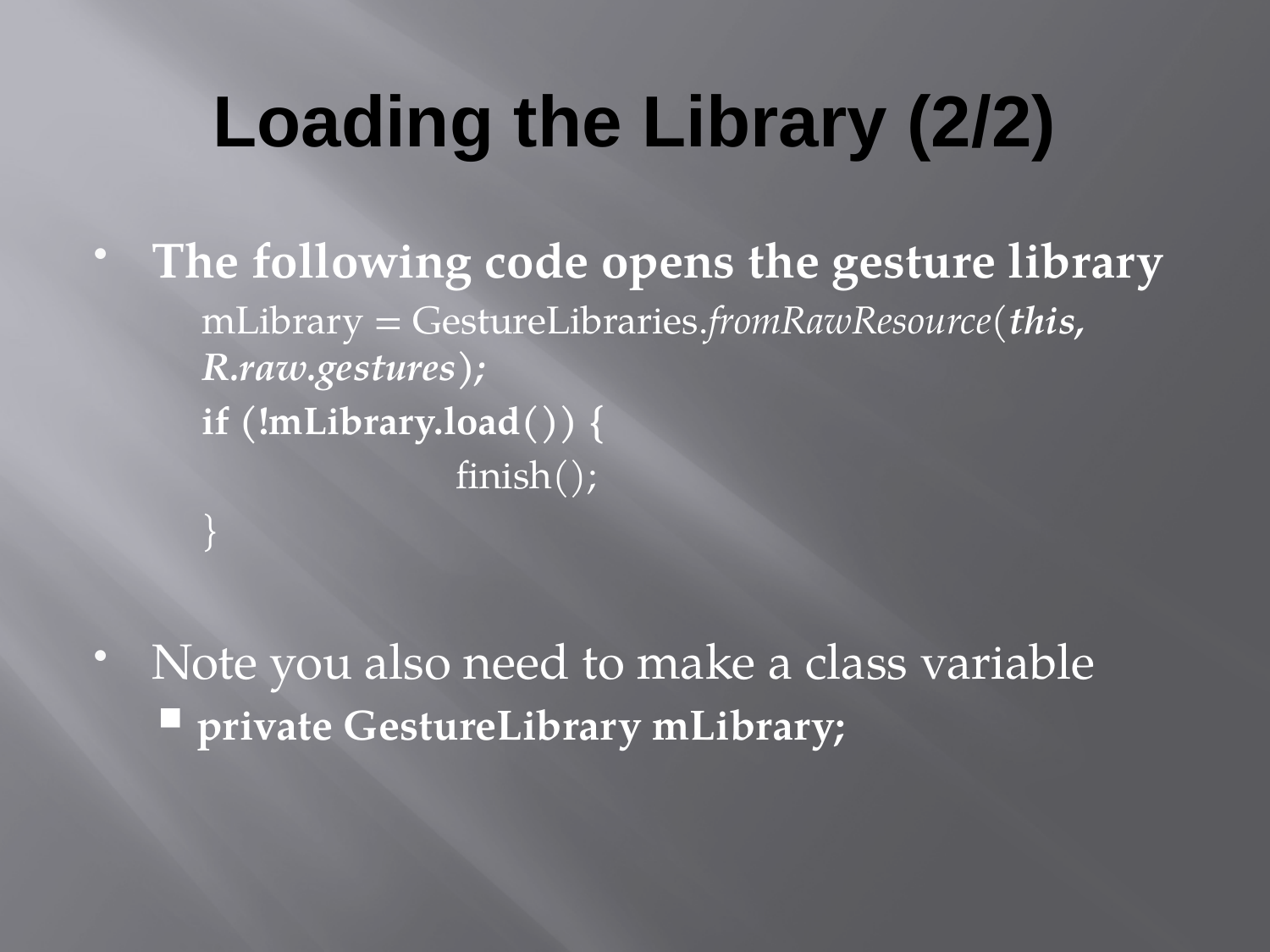

# Loading the Library (2/2)
The following code opens the gesture library
mLibrary = GestureLibraries.fromRawResource(this, R.raw.gestures);
if (!mLibrary.load()) {
		finish();
}

Note you also need to make a class variable
private GestureLibrary mLibrary;